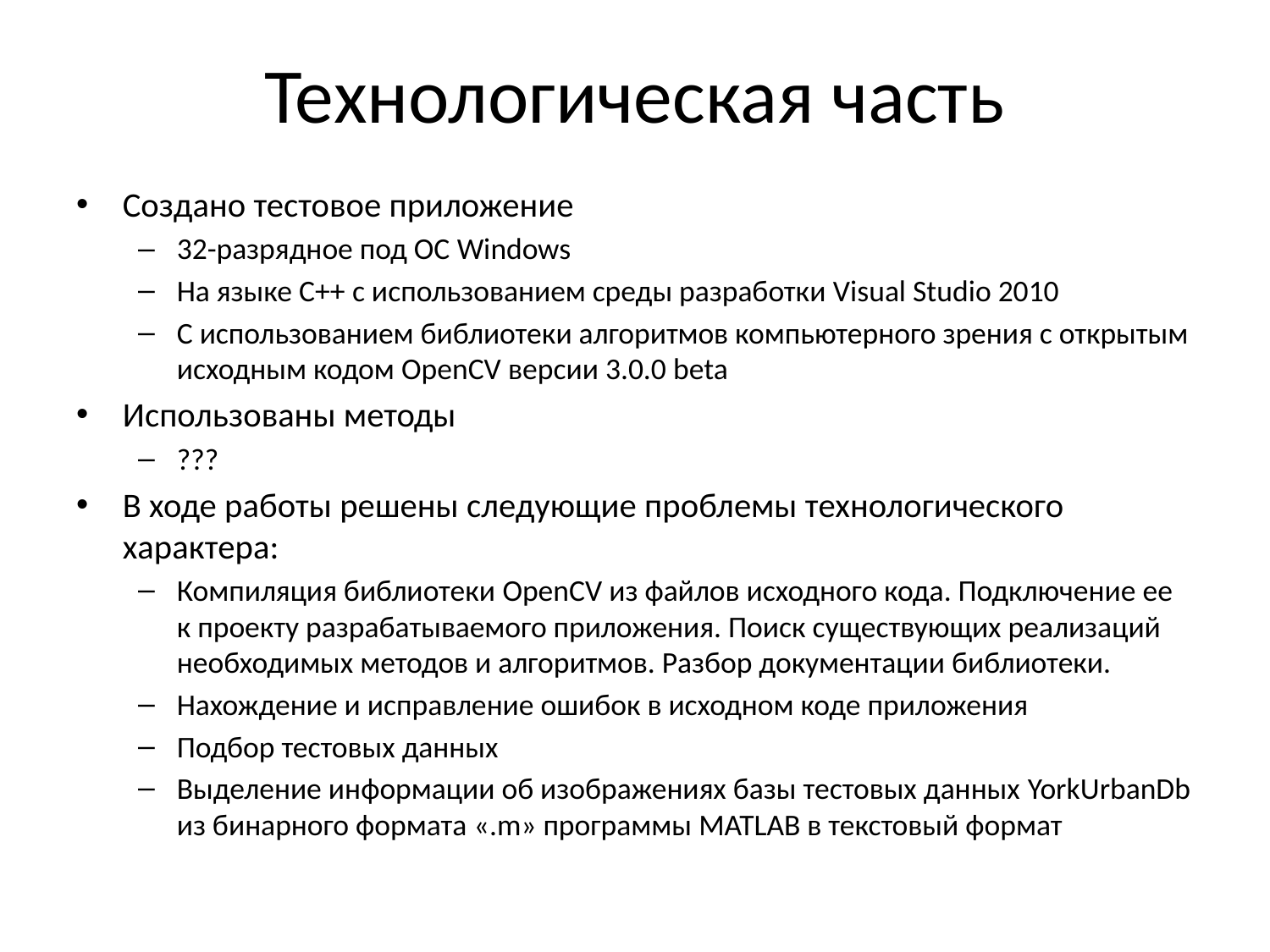

# Технологическая часть
Создано тестовое приложение
32-разрядное под ОС Windows
На языке C++ с использованием среды разработки Visual Studio 2010
С использованием библиотеки алгоритмов компьютерного зрения с открытым исходным кодом OpenCV версии 3.0.0 beta
Использованы методы
???
В ходе работы решены следующие проблемы технологического характера:
Компиляция библиотеки OpenCV из файлов исходного кода. Подключение ее к проекту разрабатываемого приложения. Поиск существующих реализаций необходимых методов и алгоритмов. Разбор документации библиотеки.
Нахождение и исправление ошибок в исходном коде приложения
Подбор тестовых данных
Выделение информации об изображениях базы тестовых данных YorkUrbanDb из бинарного формата «.m» программы MATLAB в текстовый формат